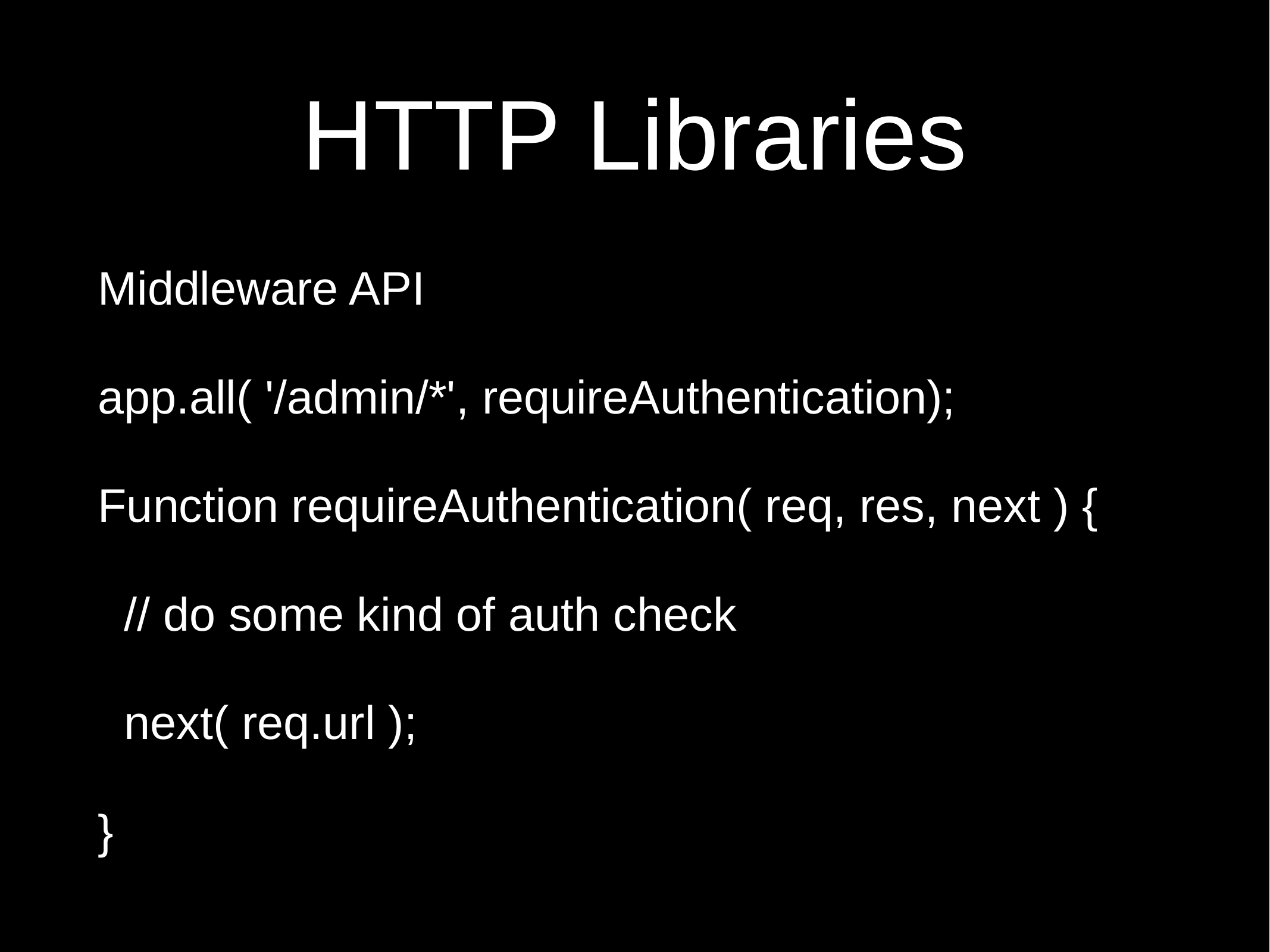

# HTTP Libraries
Middleware API
app.all( '/admin/*', requireAuthentication);
Function requireAuthentication( req, res, next ) {
  // do some kind of auth check
  next( req.url );
}